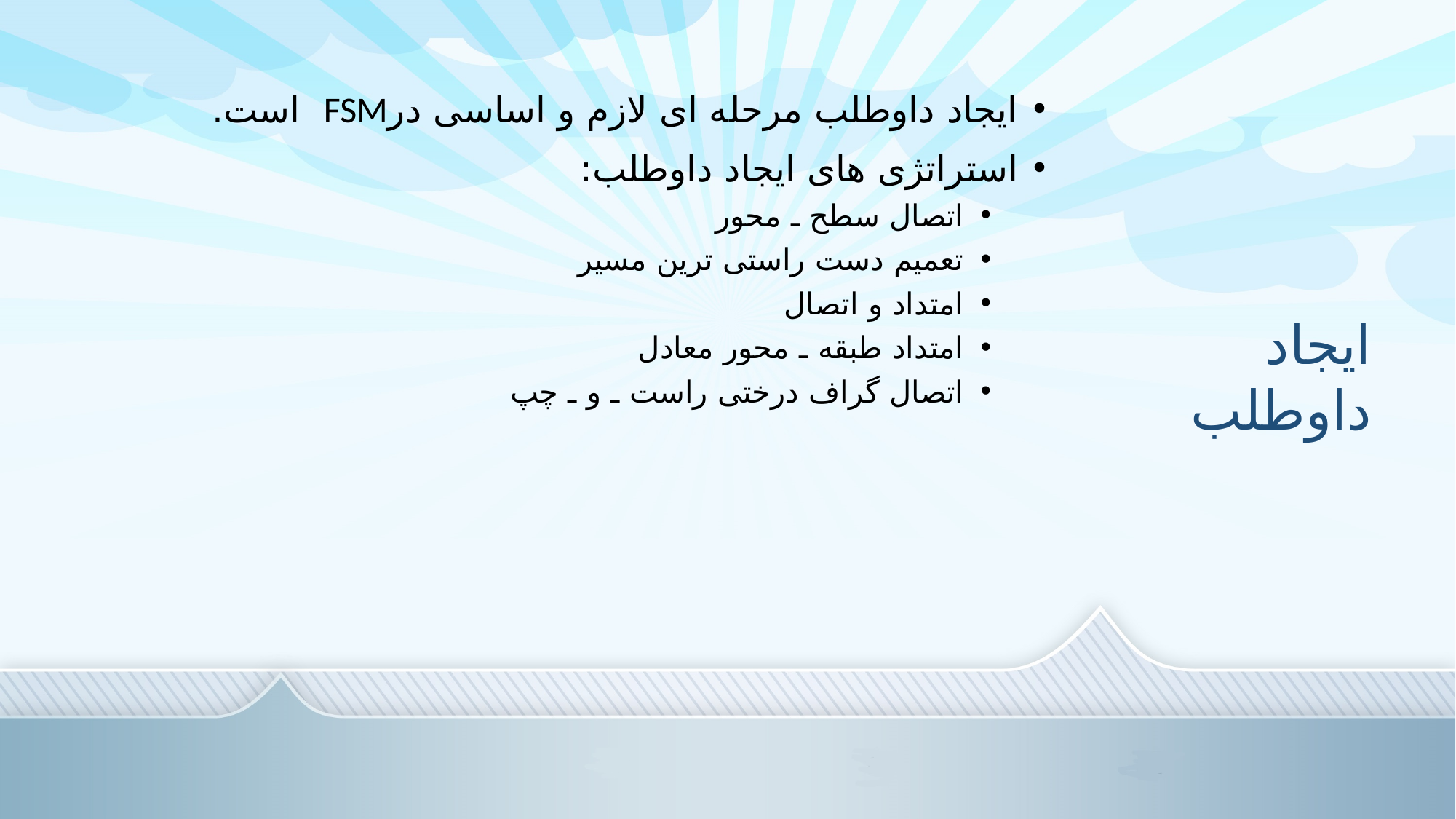

ایجاد داوطلب مرحله ای لازم و اساسی درFSM  است.
استراتژی های ایجاد داوطلب:
اتصال سطح ـ محور
تعمیم دست راستی ترین مسیر
امتداد و اتصال
امتداد طبقه ـ محور معادل
اتصال گراف درختی راست ـ و ـ چپ

# ایجاد داوطلب